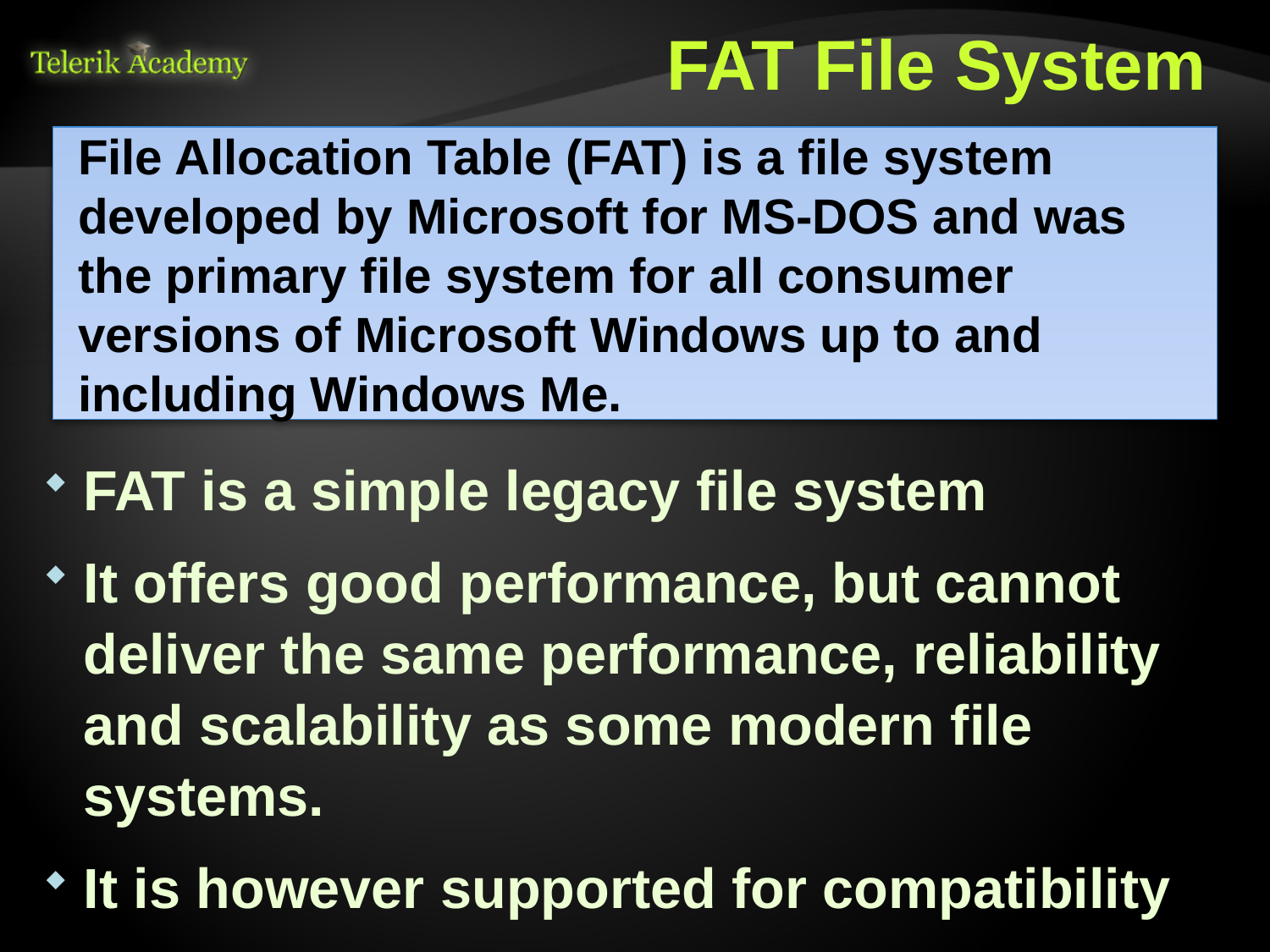

# FAT File System

File Allocation Table (FAT) is a file system developed by Microsoft for MS-DOS and was the primary file system for all consumer versions of Microsoft Windows up to and including Windows Me.
FAT is a simple legacy file system
It offers good performance, but cannot deliver the same performance, reliability and scalability as some modern file systems.
It is however supported for compatibility